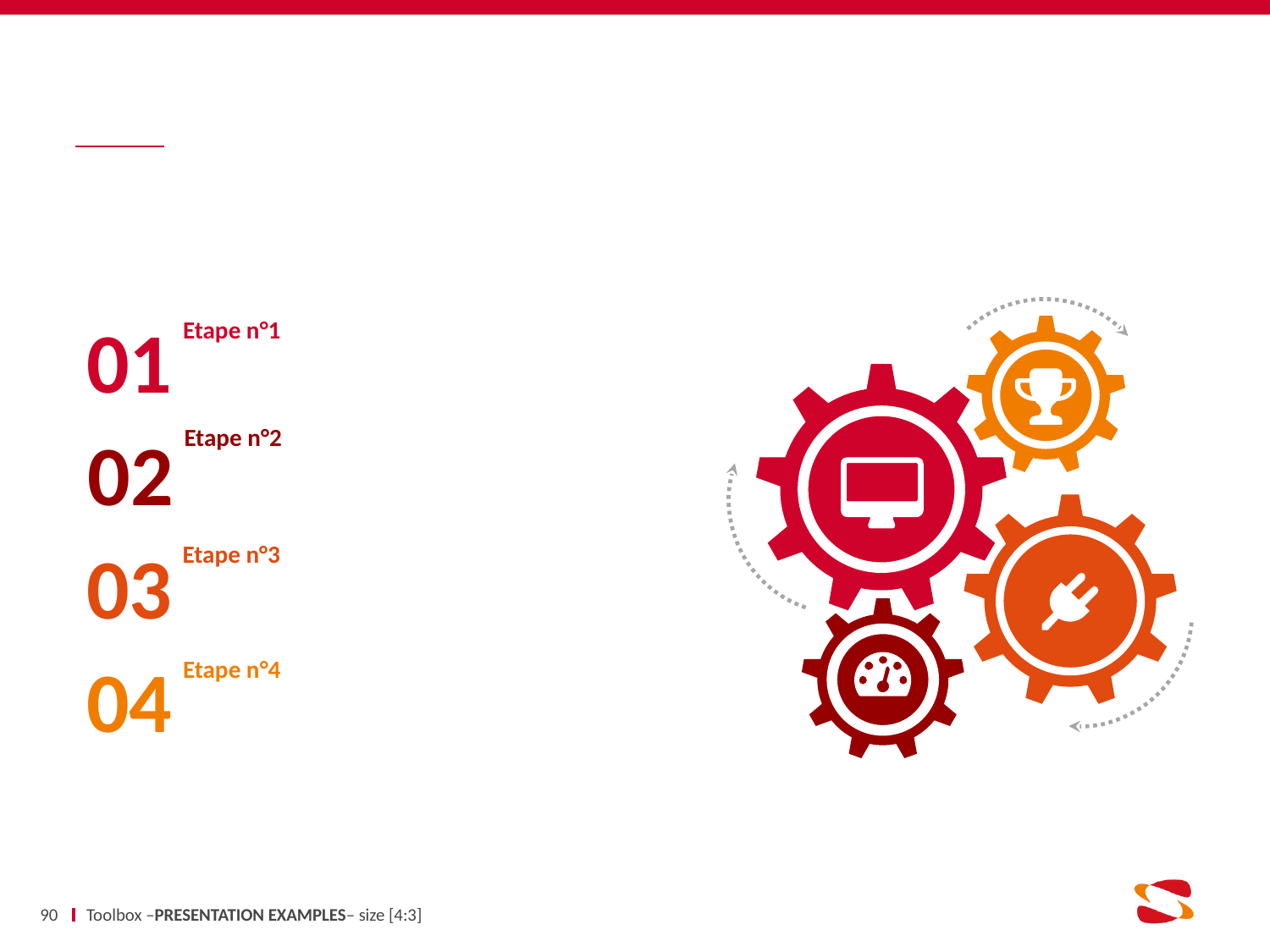

#

90
Toolbox –PRESENTATION EXAMPLES– size [4:3]